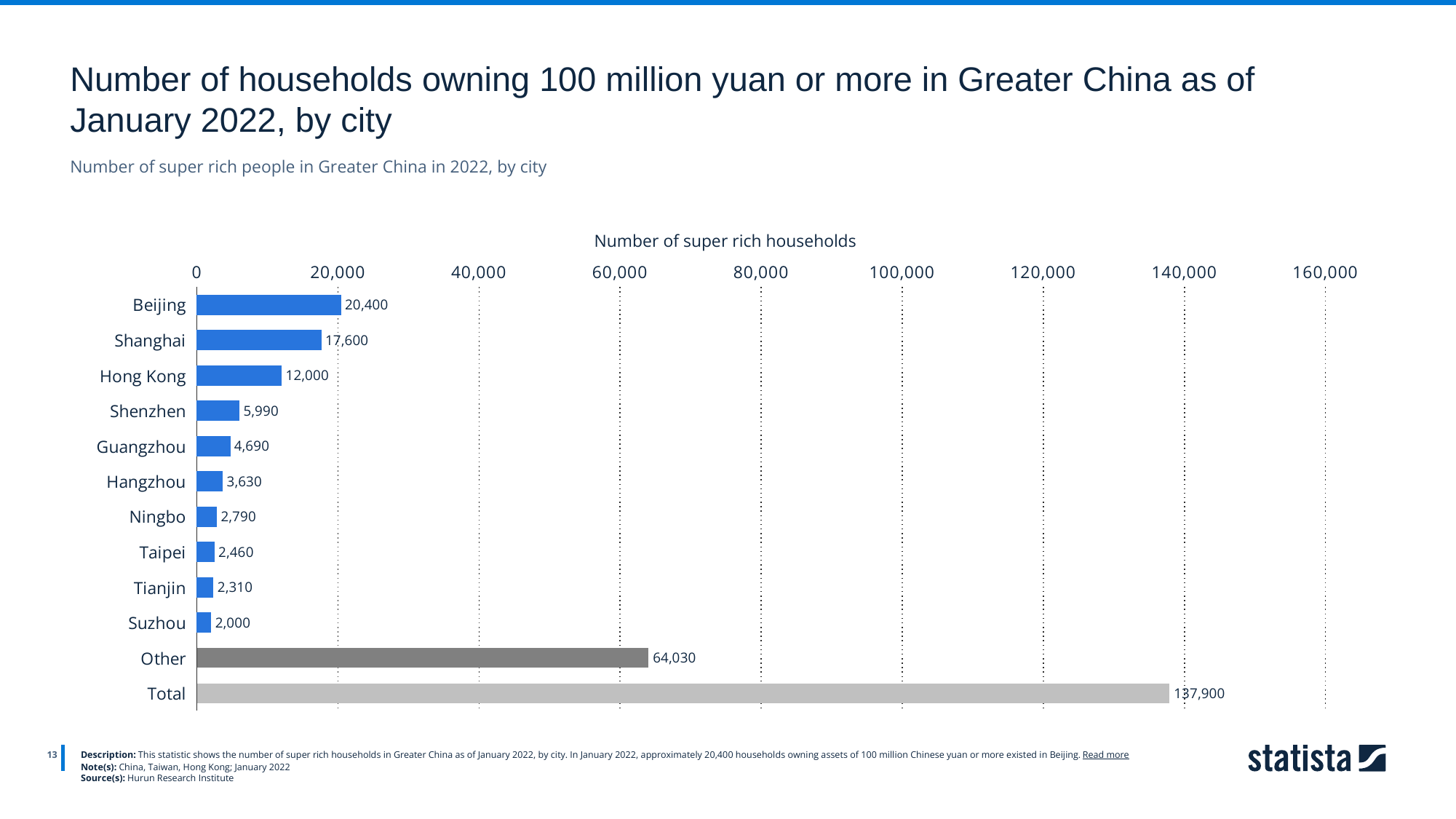

Number of households owning 100 million yuan or more in Greater China as of January 2022, by city
Number of super rich people in Greater China in 2022, by city
Number of super rich households

### Chart

| Category | 2022 |
|---|---|
| Beijing | 20400.0 |
| Shanghai | 17600.0 |
| Hong Kong | 12000.0 |
| Shenzhen | 5990.0 |
| Guangzhou | 4690.0 |
| Hangzhou | 3630.0 |
| Ningbo | 2790.0 |
| Taipei | 2460.0 |
| Tianjin | 2310.0 |
| Suzhou | 2000.0 |
| Other | 64030.0 |
| Total | 137900.0 |
13
Description: This statistic shows the number of super rich households in Greater China as of January 2022, by city. In January 2022, approximately 20,400 households owning assets of 100 million Chinese yuan or more existed in Beijing. Read more
Note(s): China, Taiwan, Hong Kong; January 2022
Source(s): Hurun Research Institute